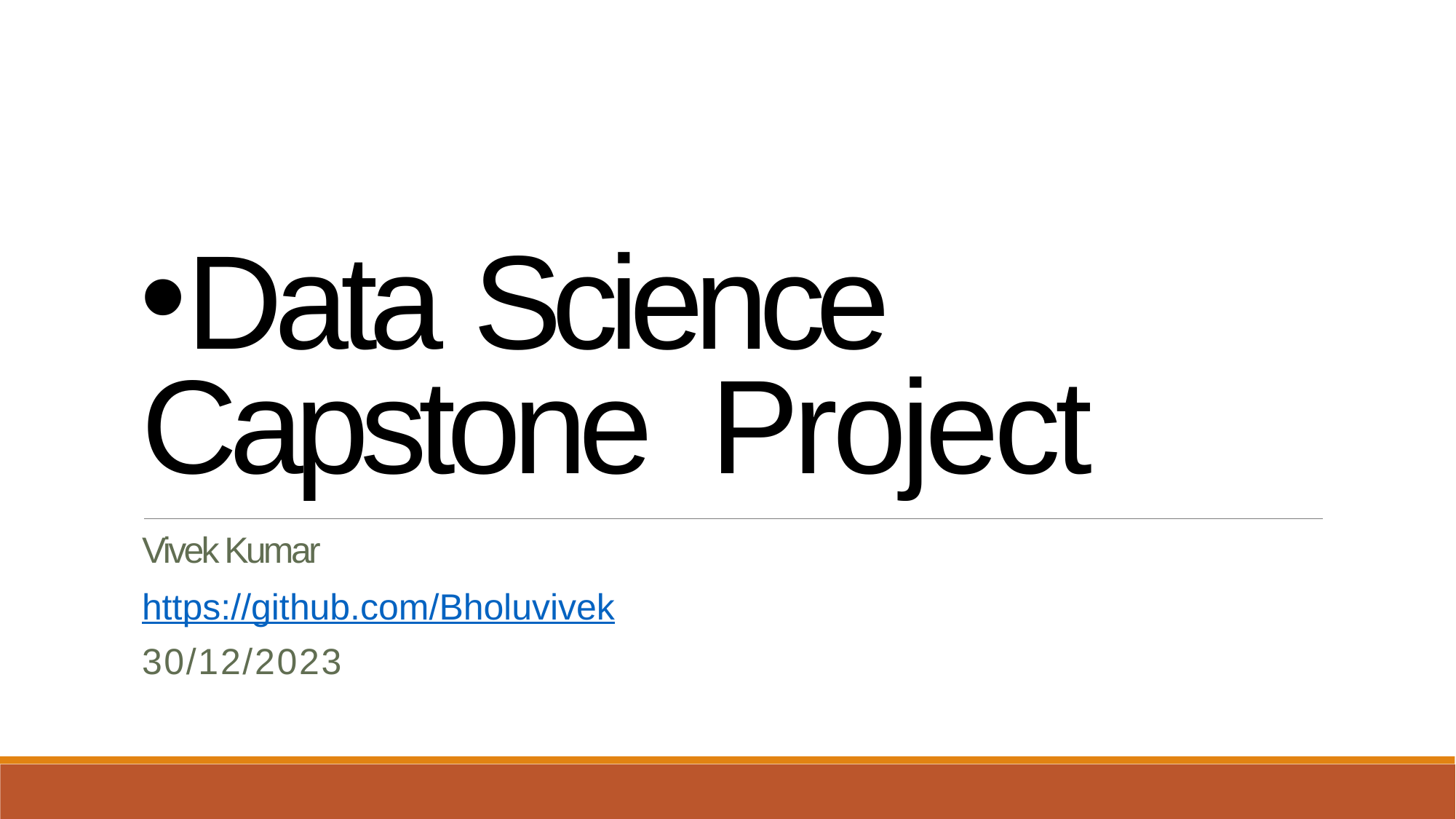

Data Science Capstone  Project
Vivek Kumar
https://github.com/Bholuvivek
30/12/2023